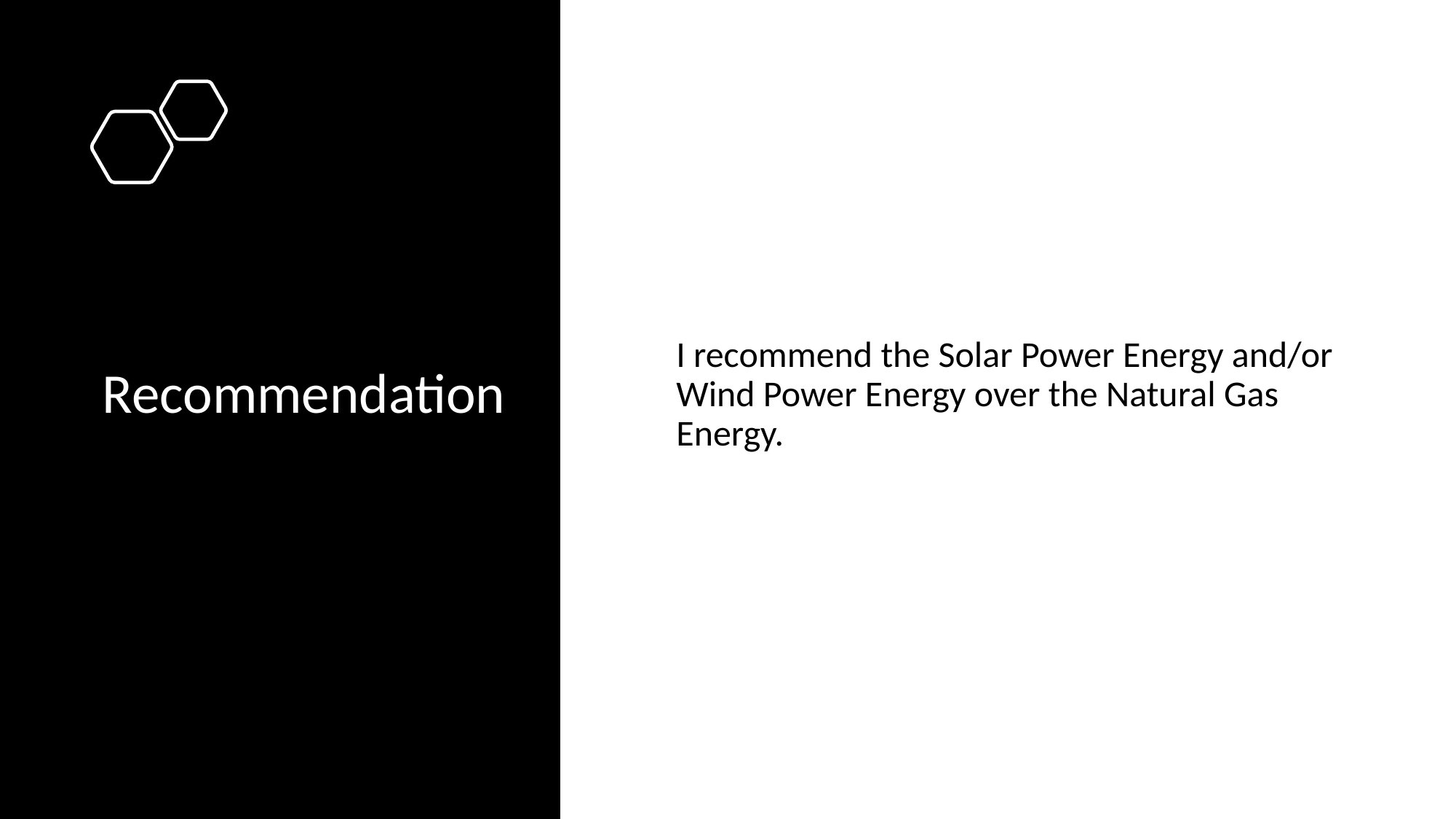

# Recommendation
I recommend the Solar Power Energy and/or Wind Power Energy over the Natural Gas Energy.